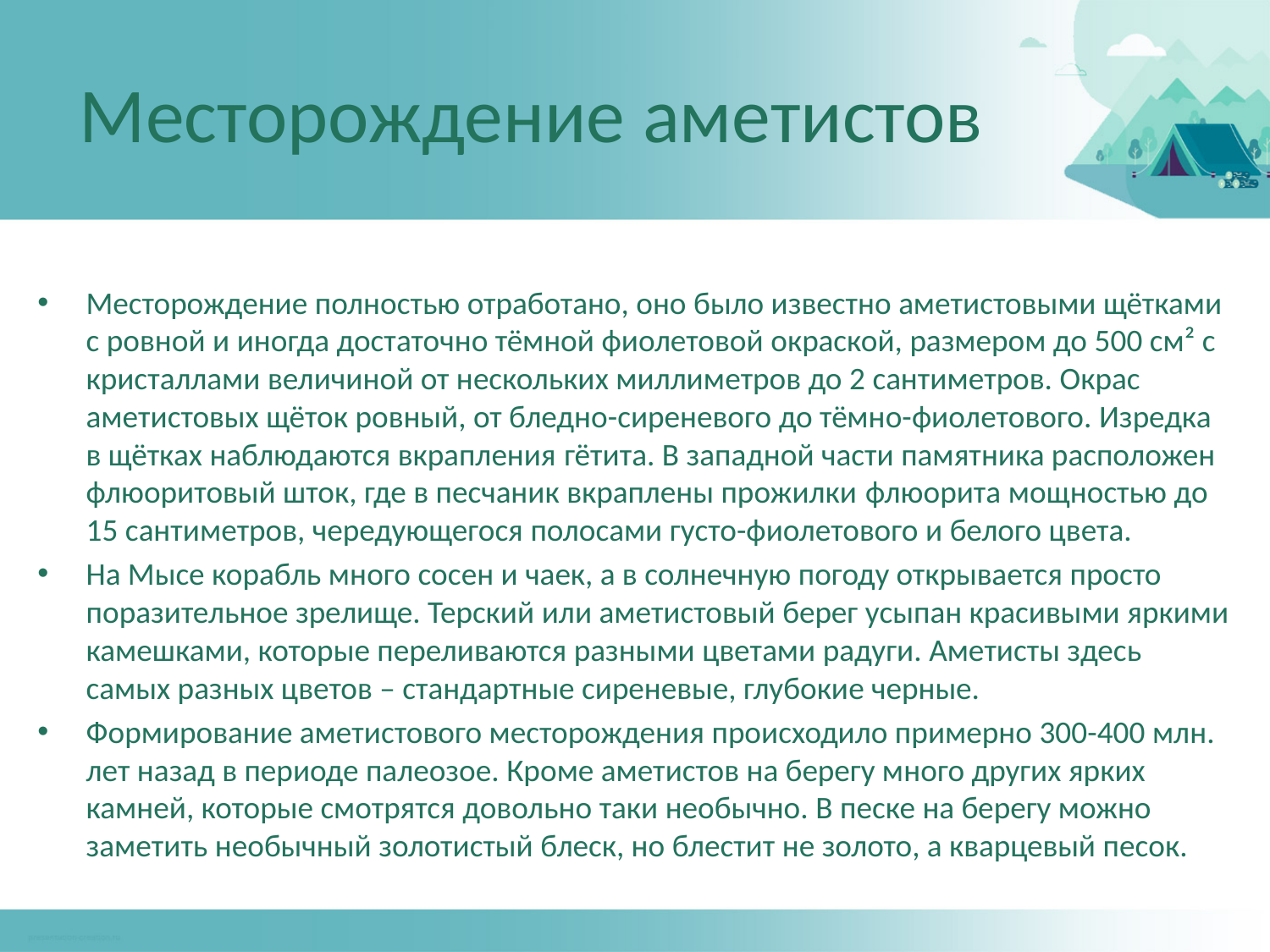

# Месторождение аметистов
Месторождение полностью отработано, оно было известно аметистовыми щётками с ровной и иногда достаточно тёмной фиолетовой окраской, размером до 500 см² с кристаллами величиной от нескольких миллиметров до 2 сантиметров. Окрас аметистовых щёток ровный, от бледно-сиреневого до тёмно-фиолетового. Изредка в щётках наблюдаются вкрапления гётита. В западной части памятника расположен флюоритовый шток, где в песчаник вкраплены прожилки флюорита мощностью до 15 сантиметров, чередующегося полосами густо-фиолетового и белого цвета.
На Мысе корабль много сосен и чаек, а в солнечную погоду открывается просто поразительное зрелище. Терский или аметистовый берег усыпан красивыми яркими камешками, которые переливаются разными цветами радуги. Аметисты здесь самых разных цветов – стандартные сиреневые, глубокие черные.
Формирование аметистового месторождения происходило примерно 300-400 млн. лет назад в периоде палеозое. Кроме аметистов на берегу много других ярких камней, которые смотрятся довольно таки необычно. В песке на берегу можно заметить необычный золотистый блеск, но блестит не золото, а кварцевый песок.